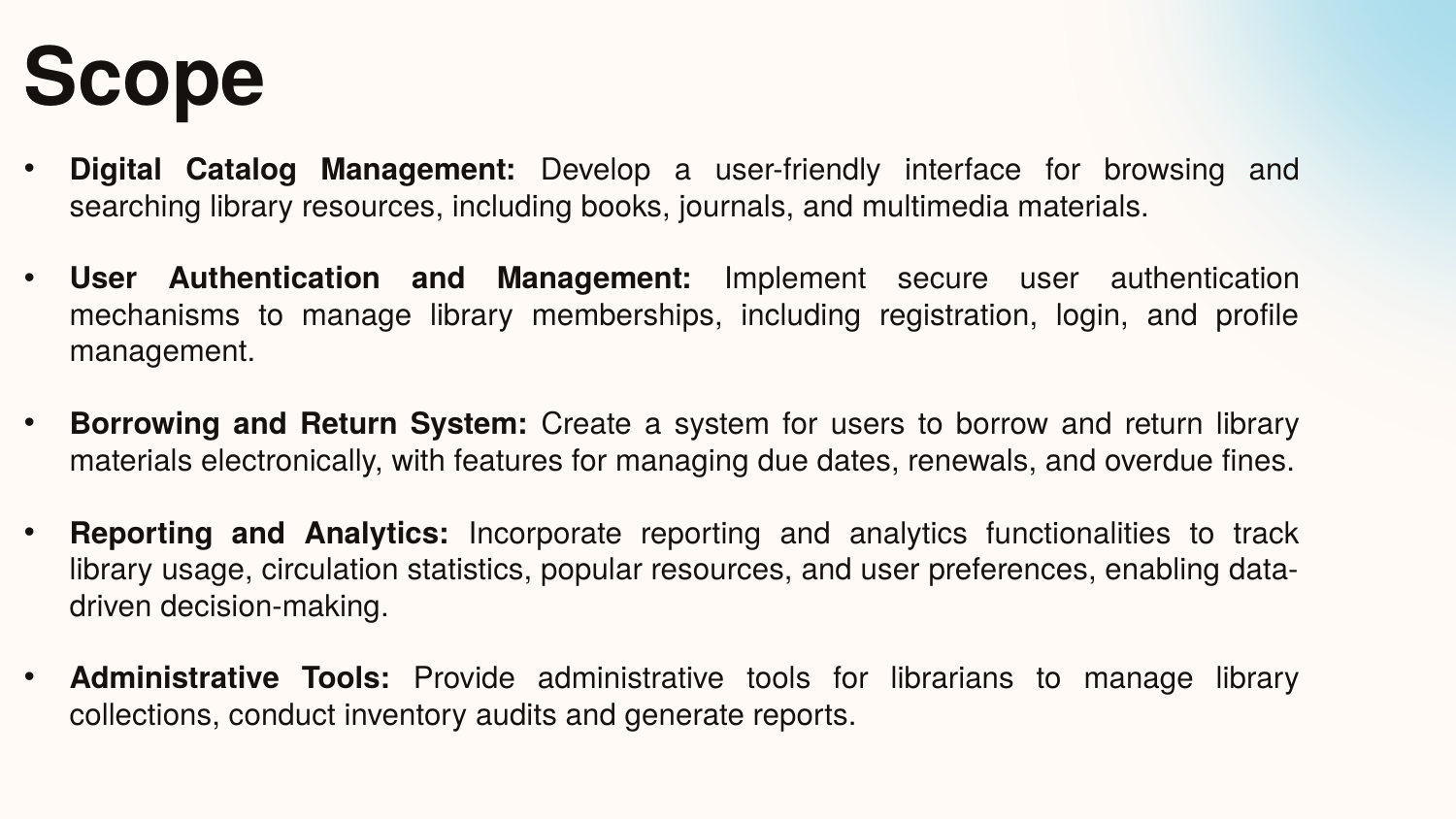

# Scope
Digital Catalog Management: Develop a user-friendly interface for browsing and searching library resources, including books, journals, and multimedia materials.

User Authentication and Management: Implement secure user authentication mechanisms to manage library memberships, including registration, login, and profile management.

Borrowing and Return System: Create a system for users to borrow and return library materials electronically, with features for managing due dates, renewals, and overdue fines.

Reporting and Analytics: Incorporate reporting and analytics functionalities to track library usage, circulation statistics, popular resources, and user preferences, enabling data-driven decision-making.

Administrative Tools: Provide administrative tools for librarians to manage library collections, conduct inventory audits and generate reports.